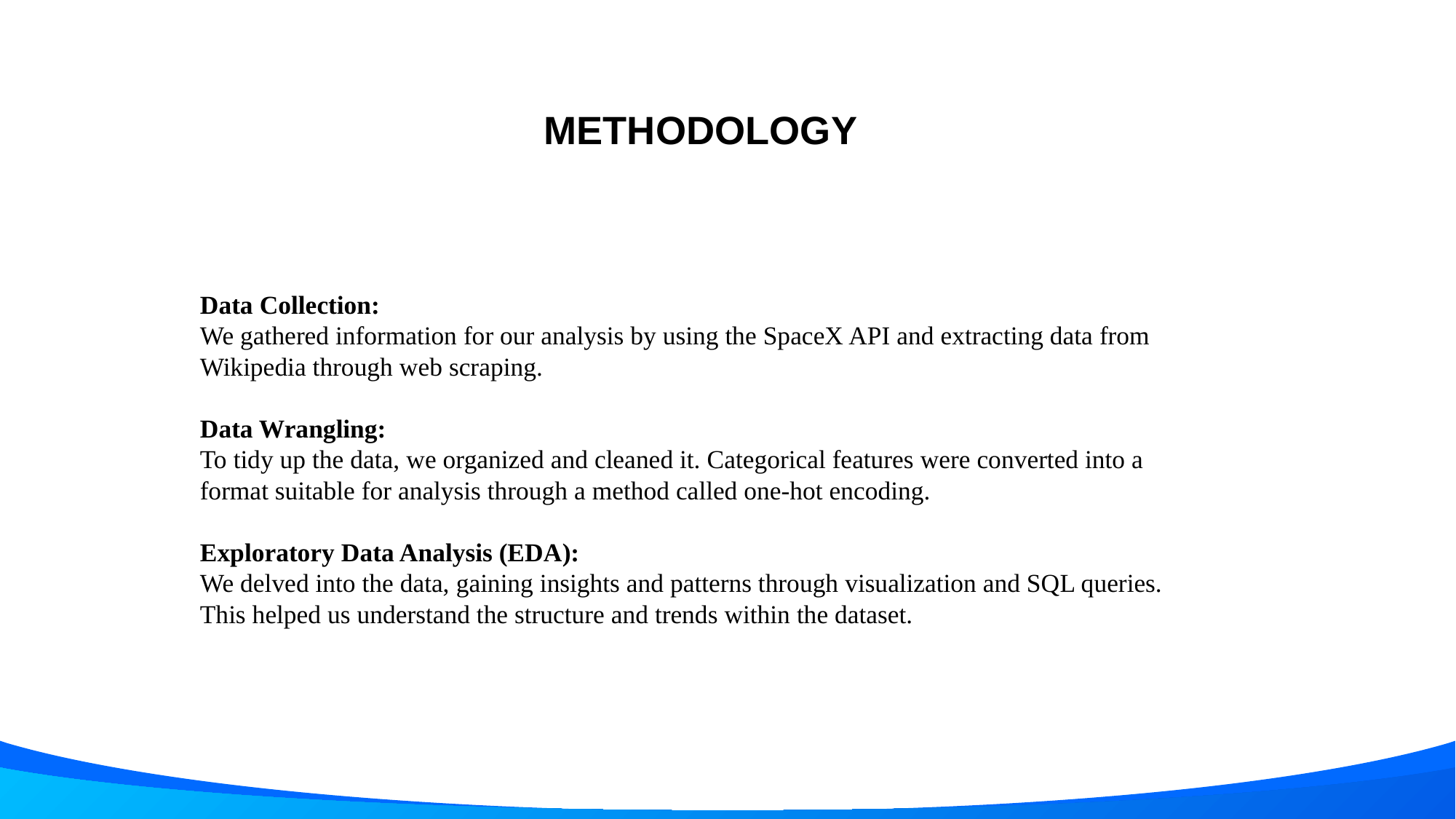

METHODOLOGY

Data Collection:
We gathered information for our analysis by using the SpaceX API and extracting data from Wikipedia through web scraping.

Data Wrangling:
To tidy up the data, we organized and cleaned it. Categorical features were converted into a format suitable for analysis through a method called one-hot encoding.

Exploratory Data Analysis (EDA):
We delved into the data, gaining insights and patterns through visualization and SQL queries. This helped us understand the structure and trends within the dataset.

5